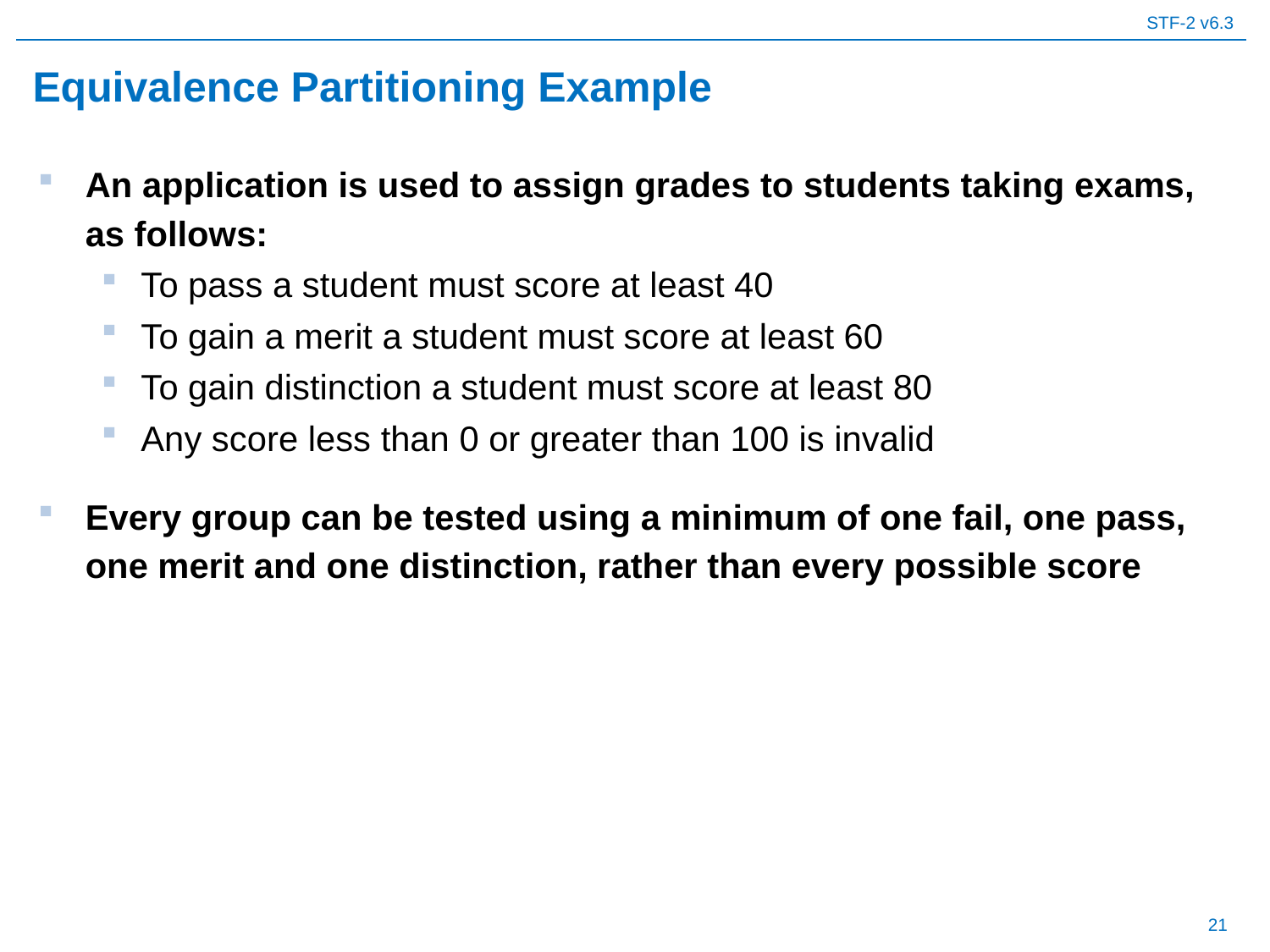

# Equivalence Partitioning Example
An application is used to assign grades to students taking exams, as follows:
To pass a student must score at least 40
To gain a merit a student must score at least 60
To gain distinction a student must score at least 80
Any score less than 0 or greater than 100 is invalid
Every group can be tested using a minimum of one fail, one pass, one merit and one distinction, rather than every possible score